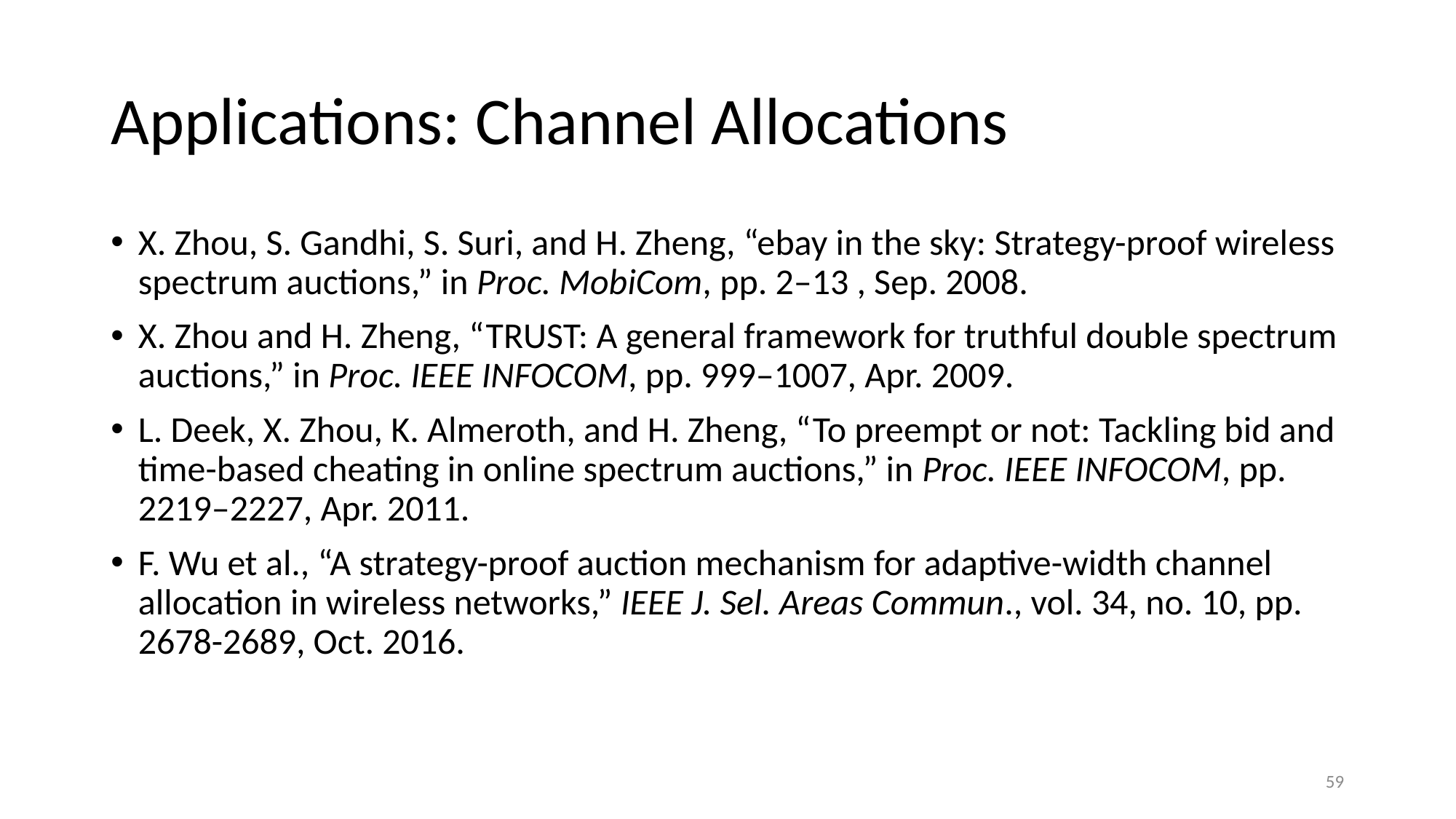

# Applications: Channel Allocations
X. Zhou, S. Gandhi, S. Suri, and H. Zheng, “ebay in the sky: Strategy-proof wireless spectrum auctions,” in Proc. MobiCom, pp. 2–13 , Sep. 2008.
X. Zhou and H. Zheng, “TRUST: A general framework for truthful double spectrum auctions,” in Proc. IEEE INFOCOM, pp. 999–1007, Apr. 2009.
L. Deek, X. Zhou, K. Almeroth, and H. Zheng, “To preempt or not: Tackling bid and time-based cheating in online spectrum auctions,” in Proc. IEEE INFOCOM, pp. 2219–2227, Apr. 2011.
F. Wu et al., “A strategy-proof auction mechanism for adaptive-width channel allocation in wireless networks,” IEEE J. Sel. Areas Commun., vol. 34, no. 10, pp. 2678-2689, Oct. 2016.
59